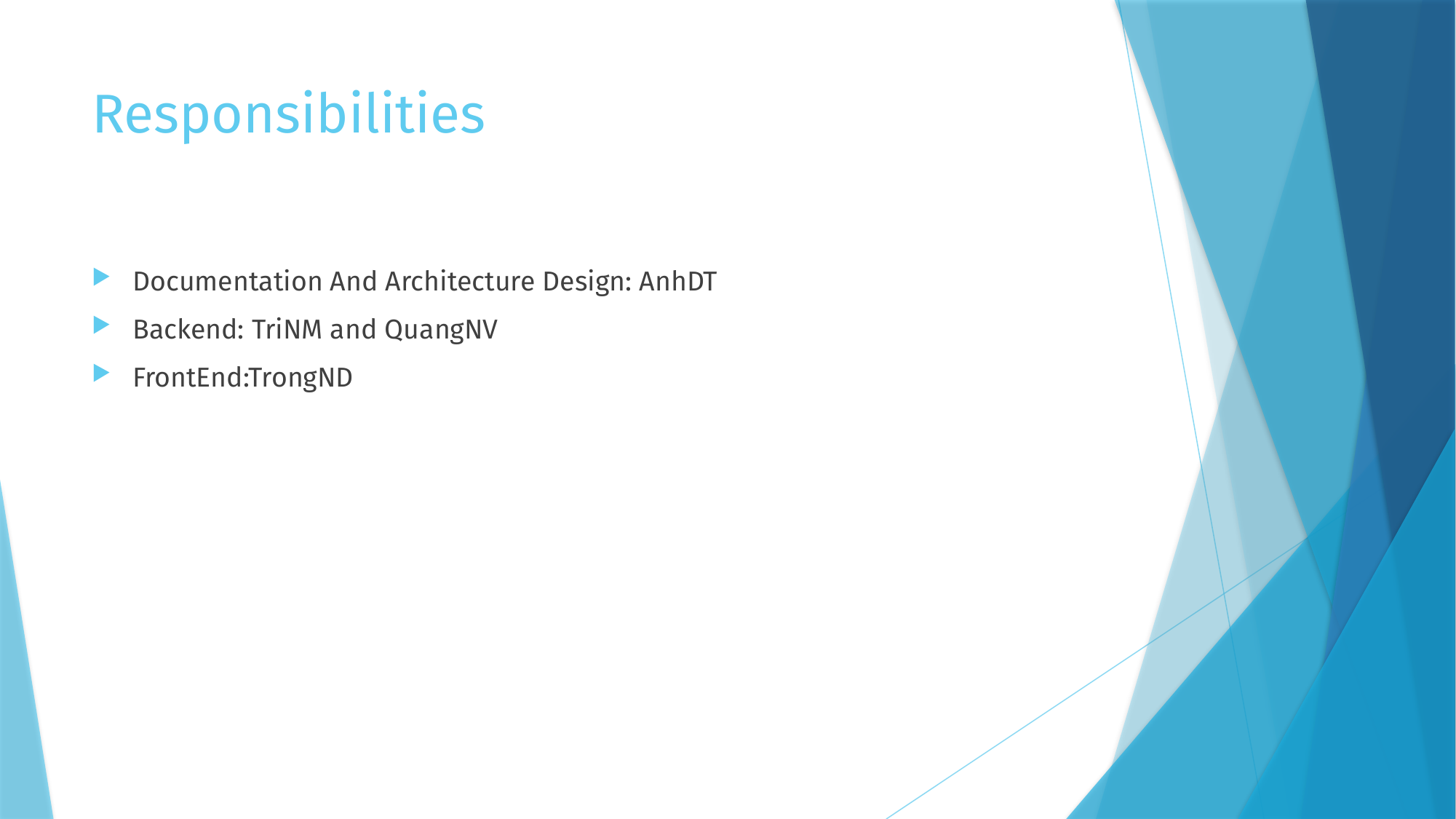

# Responsibilities
Documentation And Architecture Design: AnhDT
Backend: TriNM and QuangNV
FrontEnd:TrongND